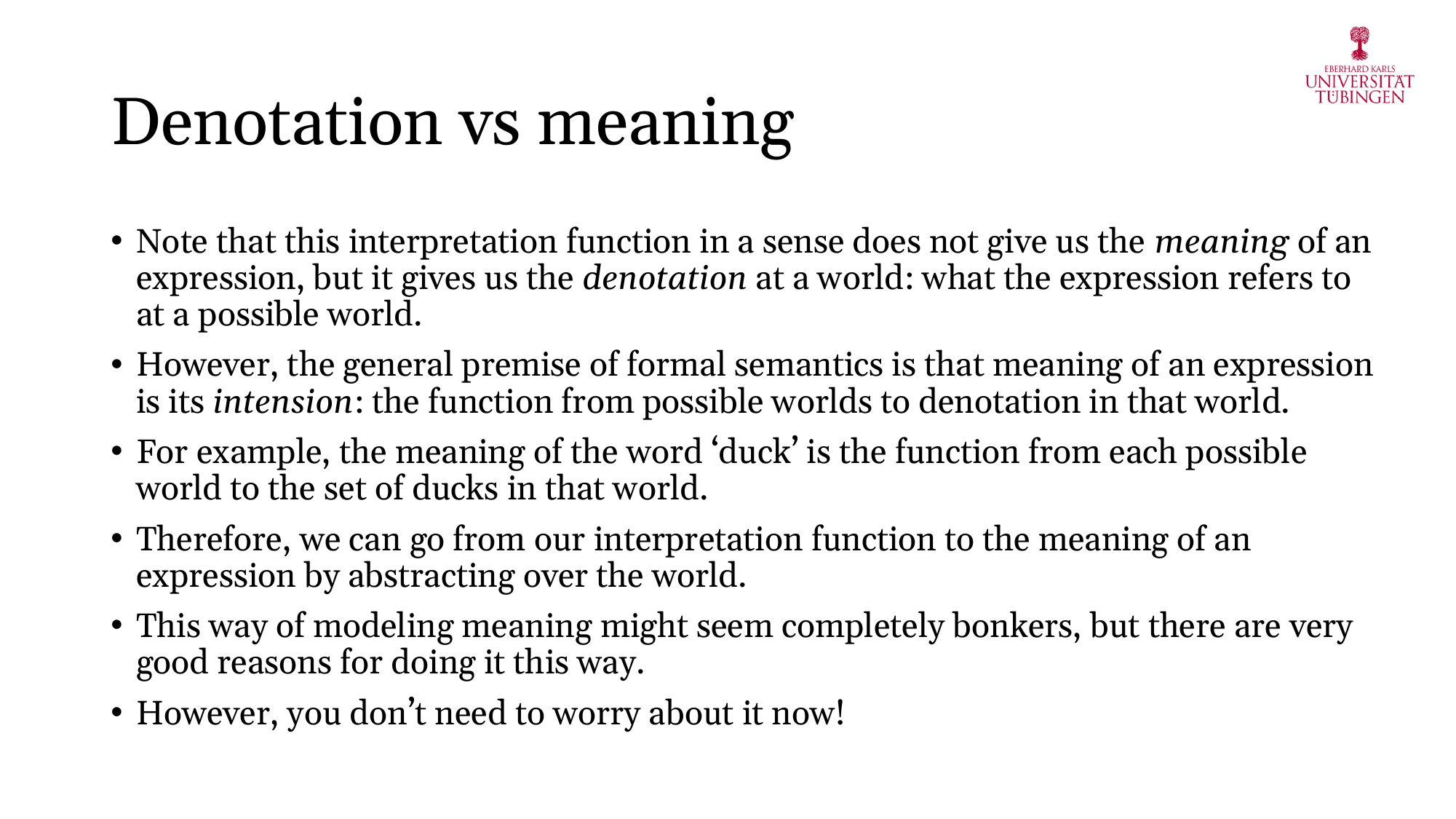

# Denotation vs meaning
Note that this interpretation function in a sense does not give us the meaning of an expression, but it gives us the denotation at a world: what the expression refers to at a possible world.
However, the general premise of formal semantics is that meaning of an expression is its intension: the function from possible worlds to denotation in that world.
For example, the meaning of the word ‘duck’ is the function from each possible world to the set of ducks in that world.
Therefore, we can go from our interpretation function to the meaning of an expression by abstracting over the world.
This way of modeling meaning might seem completely bonkers, but there are very good reasons for doing it this way.
However, you don’t need to worry about it now!